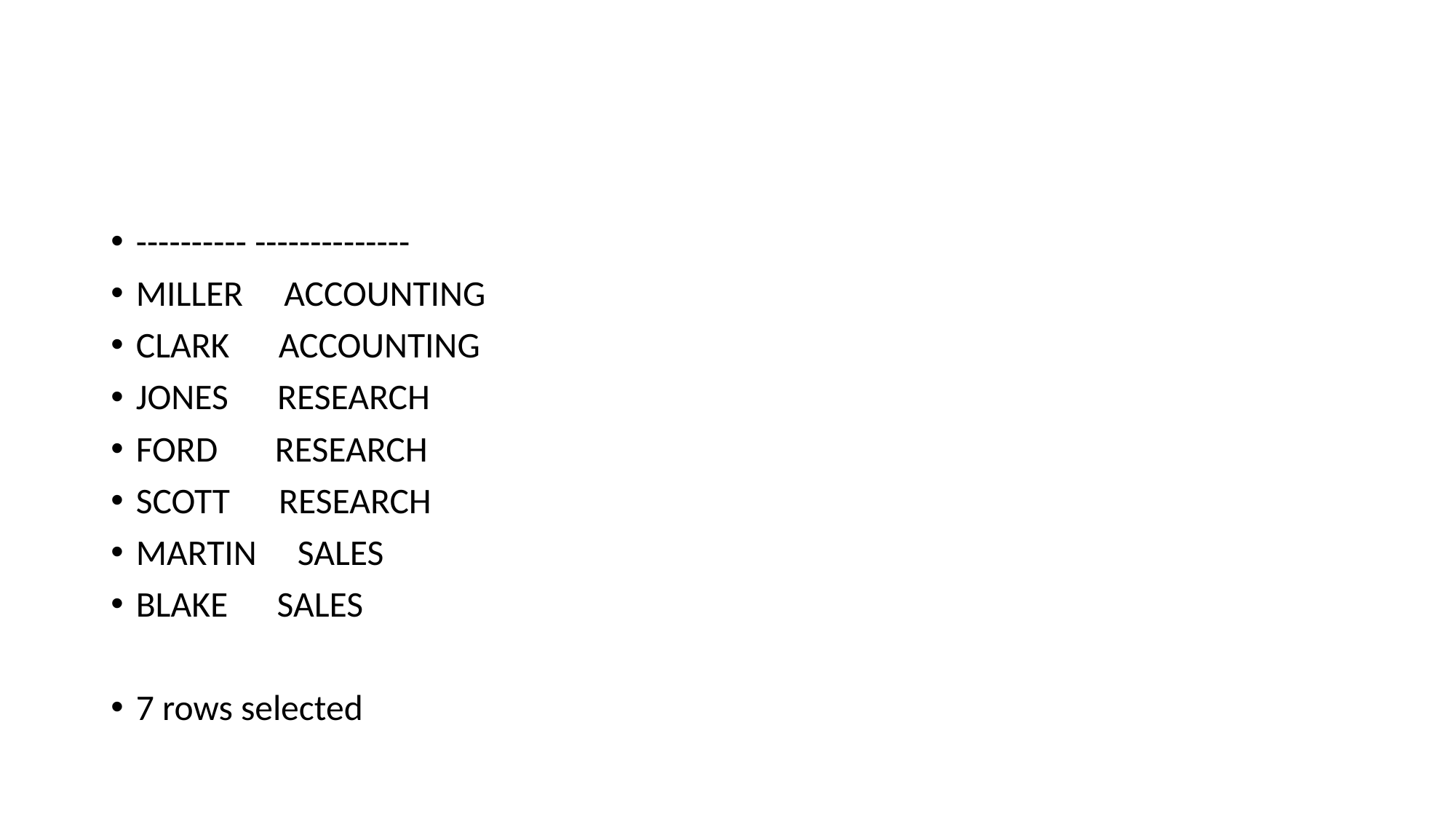

#
---------- --------------
MILLER     ACCOUNTING
CLARK      ACCOUNTING
JONES      RESEARCH
FORD       RESEARCH
SCOTT      RESEARCH
MARTIN     SALES
BLAKE      SALES

7 rows selected